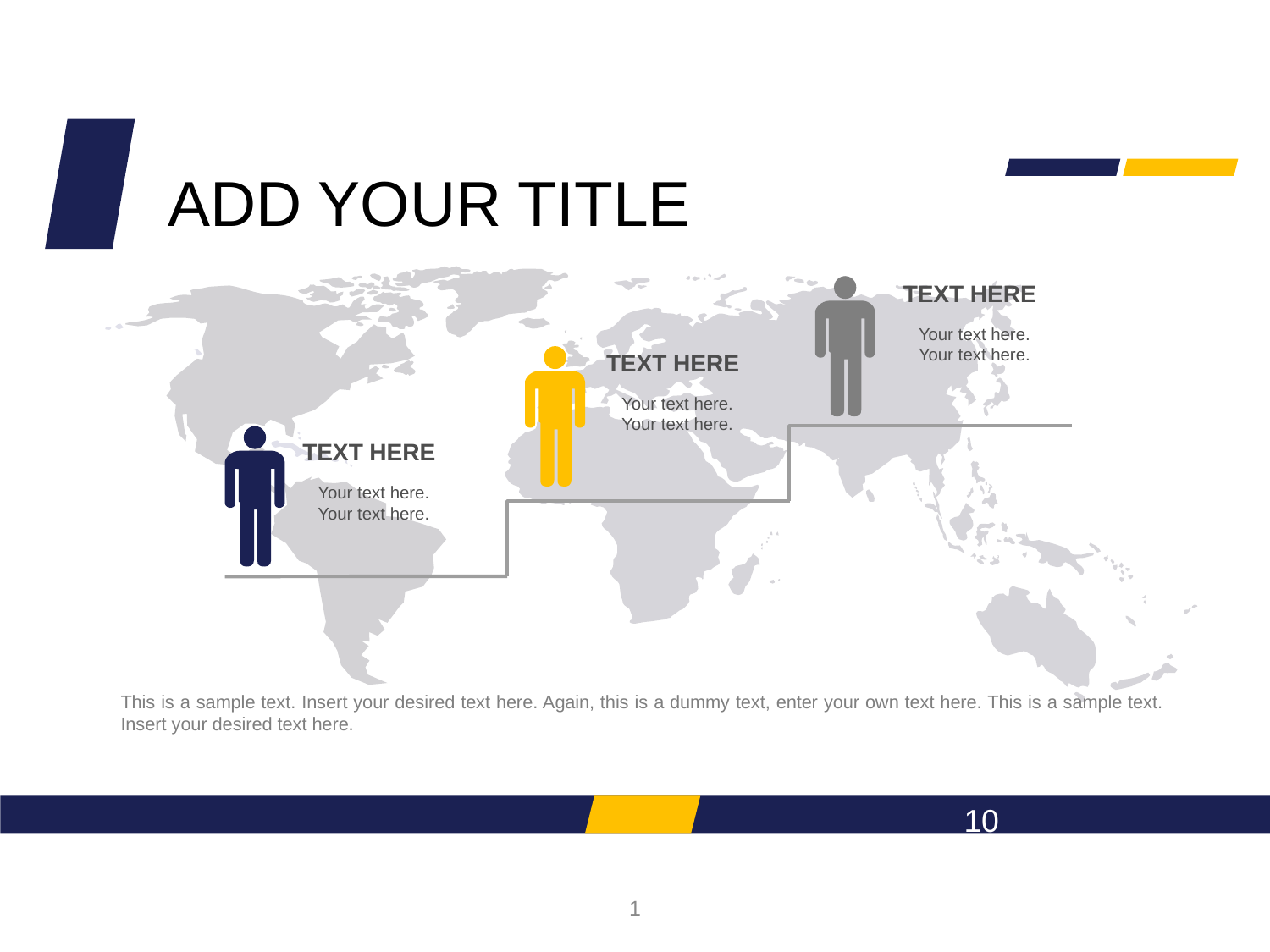

ADD YOUR TITLE

TEXT HERE
Your text here.
Your text here.

TEXT HERE
Your text here.
Your text here.

TEXT HERE
Your text here.
Your text here.
This is a sample text. Insert your desired text here. Again, this is a dummy text, enter your own text here. This is a sample text. Insert your desired text here.
10

1
10